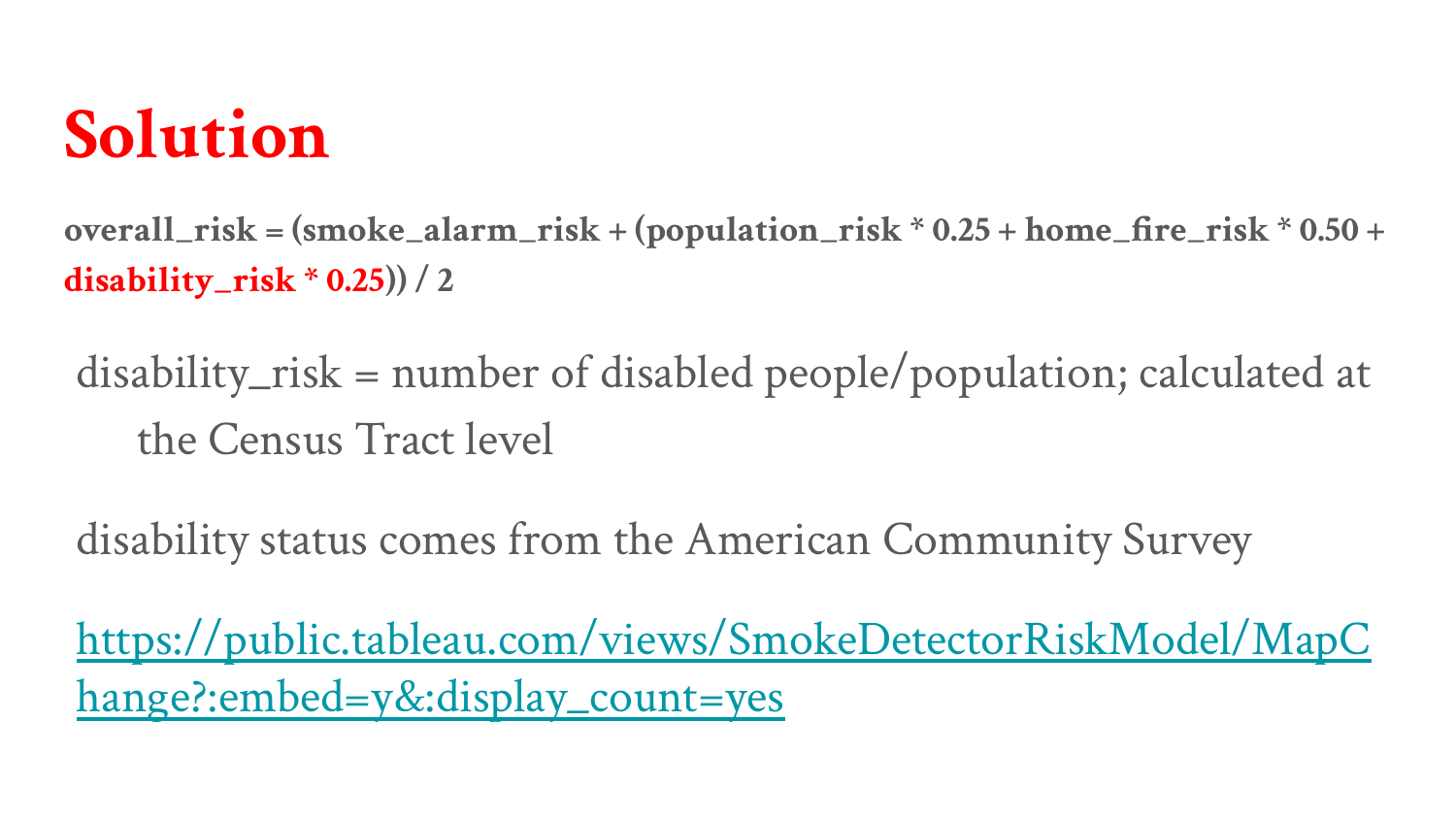

# Solution
overall_risk = (smoke_alarm_risk + (population_risk * 0.25 + home_fire_risk * 0.50 + disability_risk * 0.25)) / 2
disability_risk = number of disabled people/population; calculated at the Census Tract level
disability status comes from the American Community Survey
https://public.tableau.com/views/SmokeDetectorRiskModel/MapChange?:embed=y&:display_count=yes